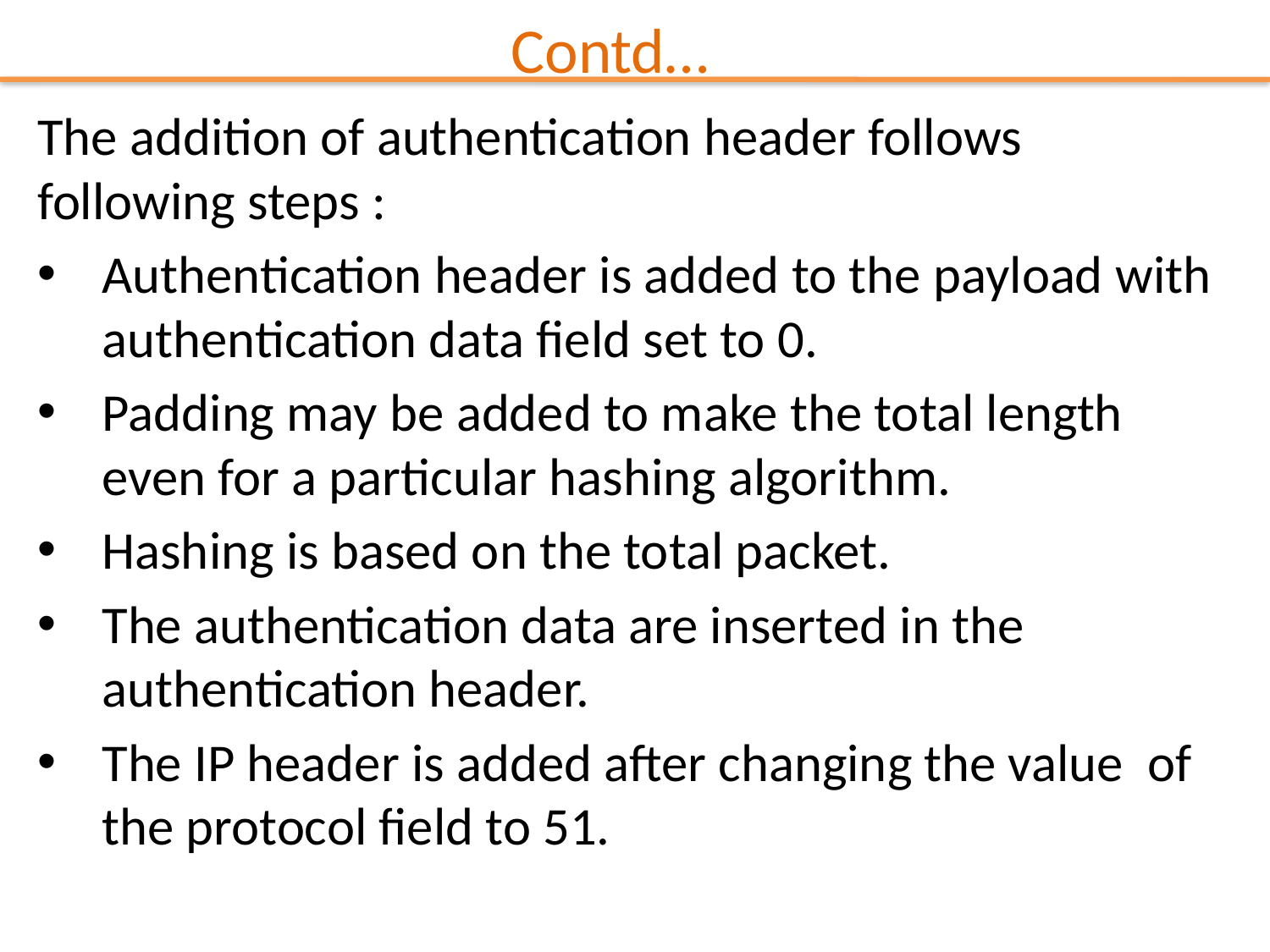

# Contd…
The addition of authentication header follows following steps :
Authentication header is added to the payload with authentication data field set to 0.
Padding may be added to make the total length even for a particular hashing algorithm.
Hashing is based on the total packet.
The authentication data are inserted in the authentication header.
The IP header is added after changing the value  of the protocol field to 51.